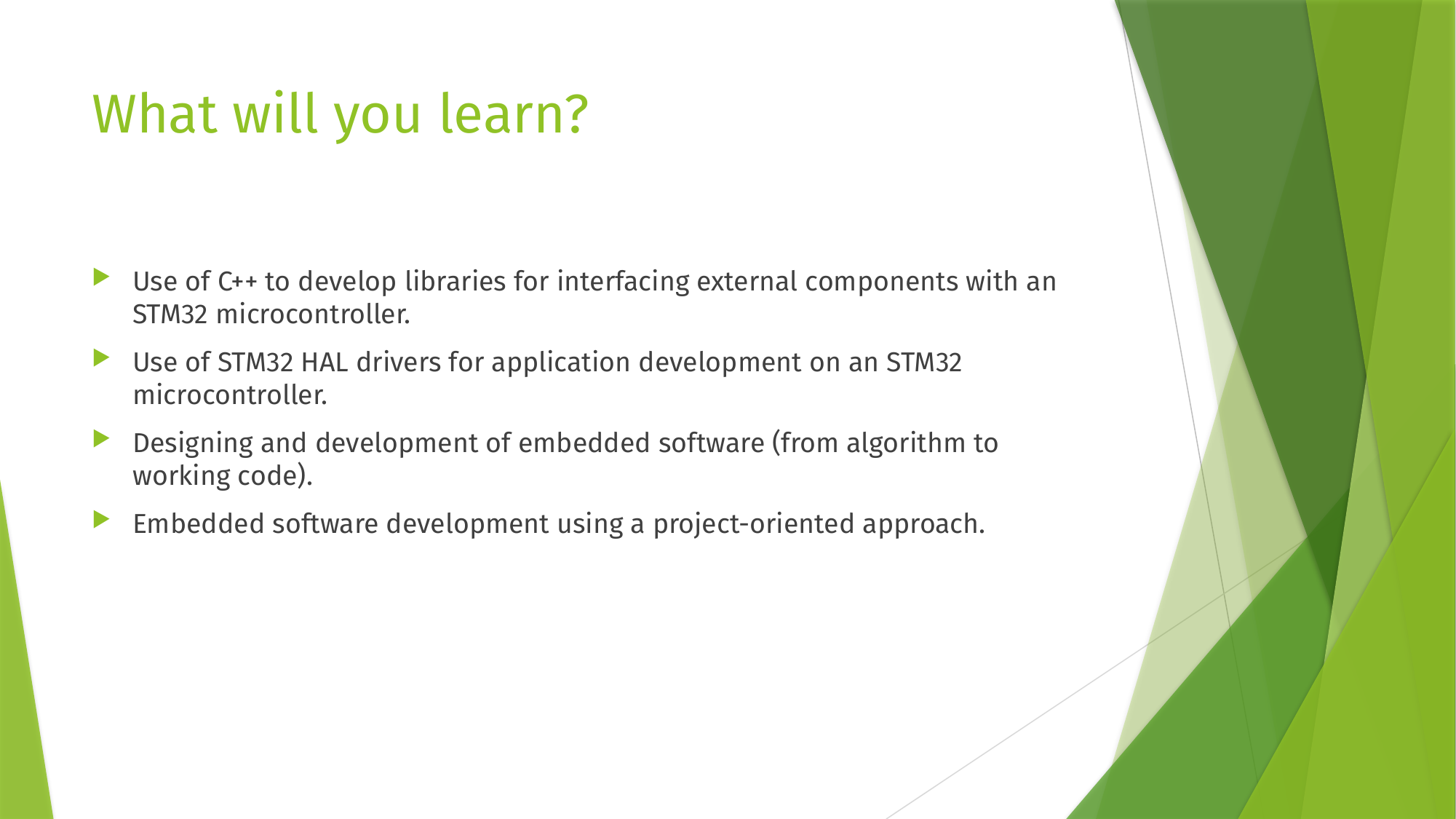

# What will you learn?
Use of C++ to develop libraries for interfacing external components with an STM32 microcontroller.
Use of STM32 HAL drivers for application development on an STM32 microcontroller.
Designing and development of embedded software (from algorithm to working code).
Embedded software development using a project-oriented approach.